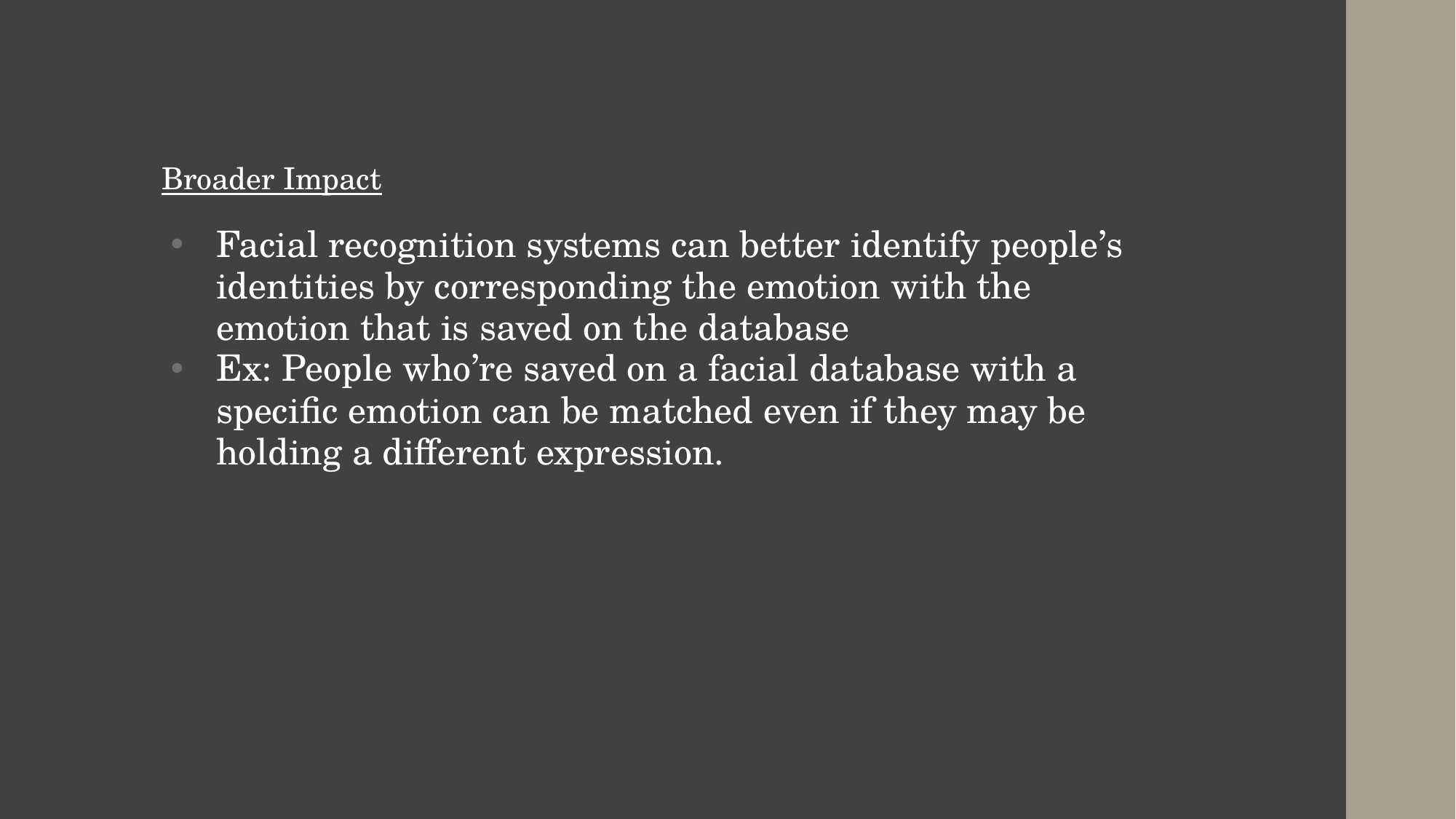

# Broader Impact
Facial recognition systems can better identify people’s identities by corresponding the emotion with the emotion that is saved on the database
Ex: People who’re saved on a facial database with a specific emotion can be matched even if they may be holding a different expression.